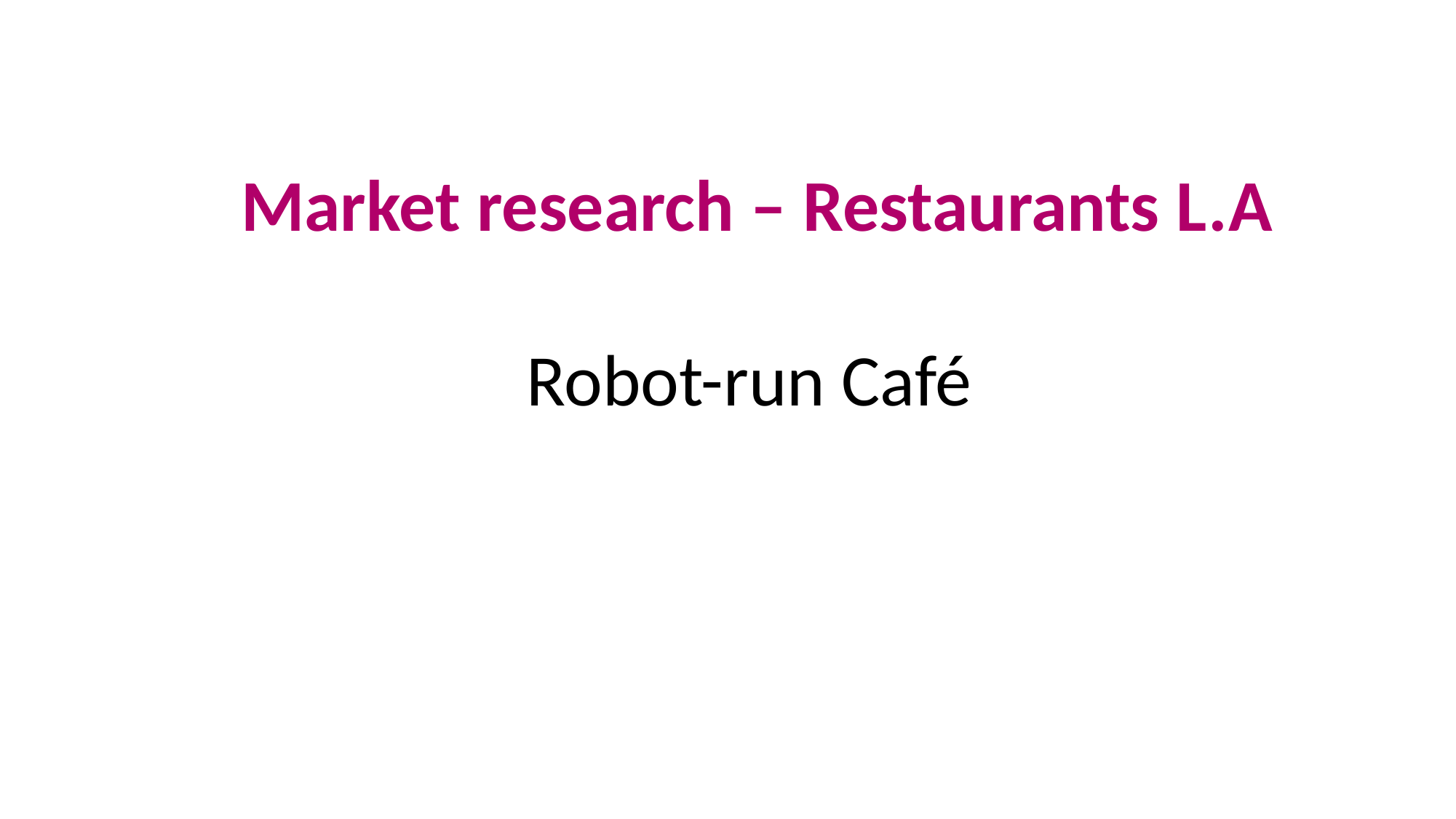

Market research – Restaurants L.A

Robot-run Café